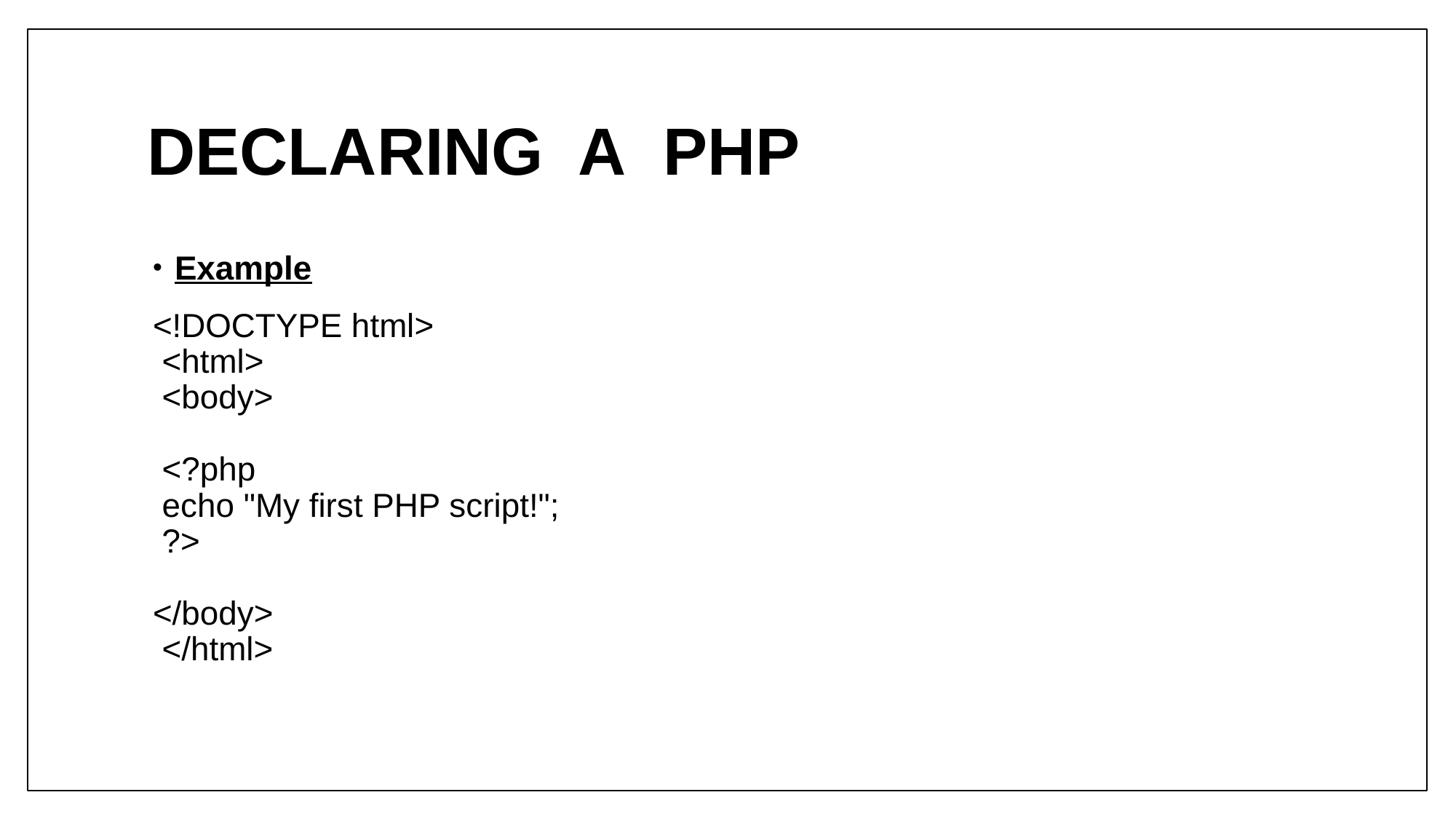

# DECLARING  A  PHP
Example
<!DOCTYPE html>
 <html>
 <body>
 <?php
 echo "My first PHP script!";
 ?>
</body>
 </html>